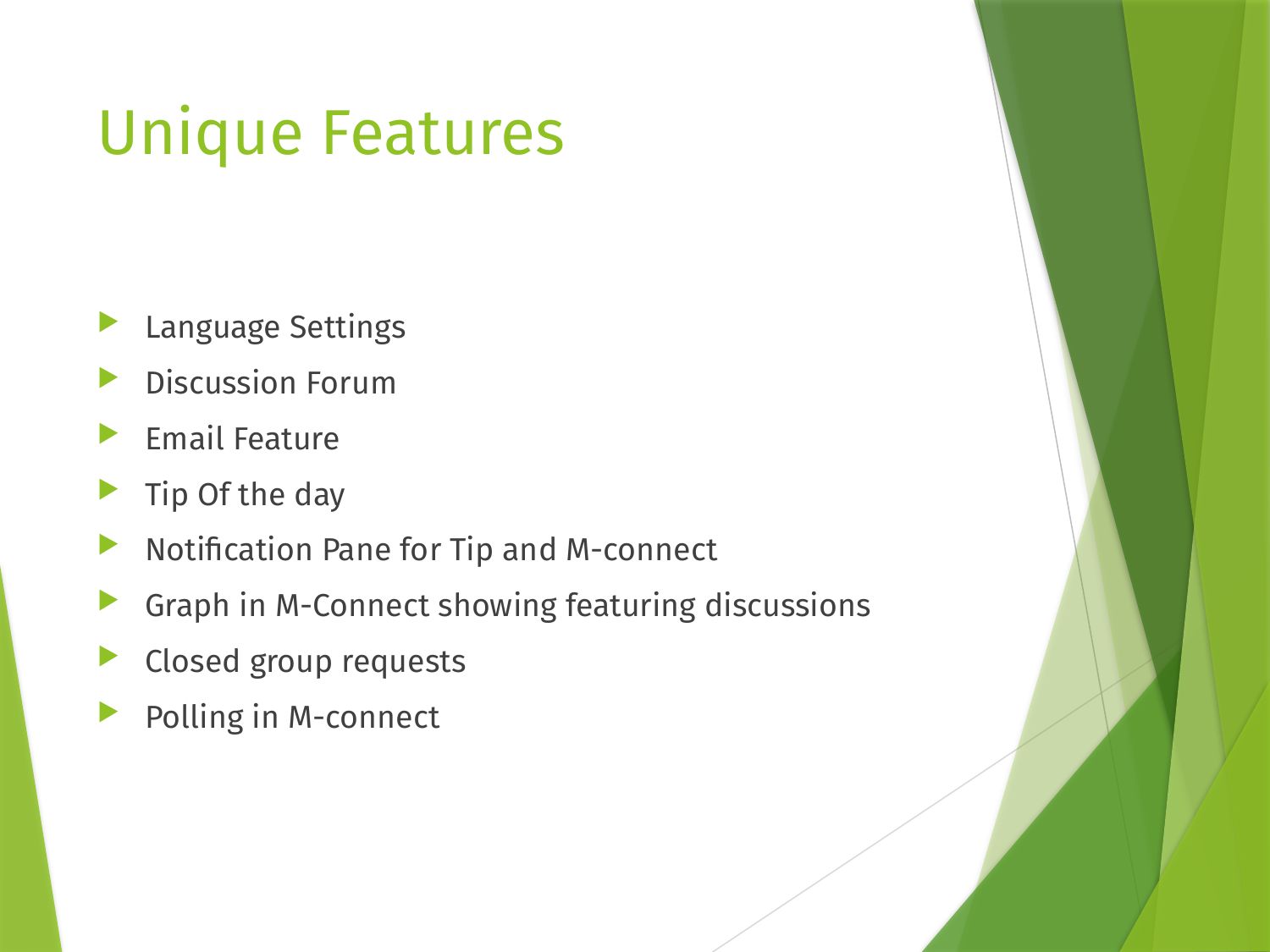

# Unique Features
Language Settings
Discussion Forum
Email Feature
Tip Of the day
Notification Pane for Tip and M-connect
Graph in M-Connect showing featuring discussions
Closed group requests
Polling in M-connect